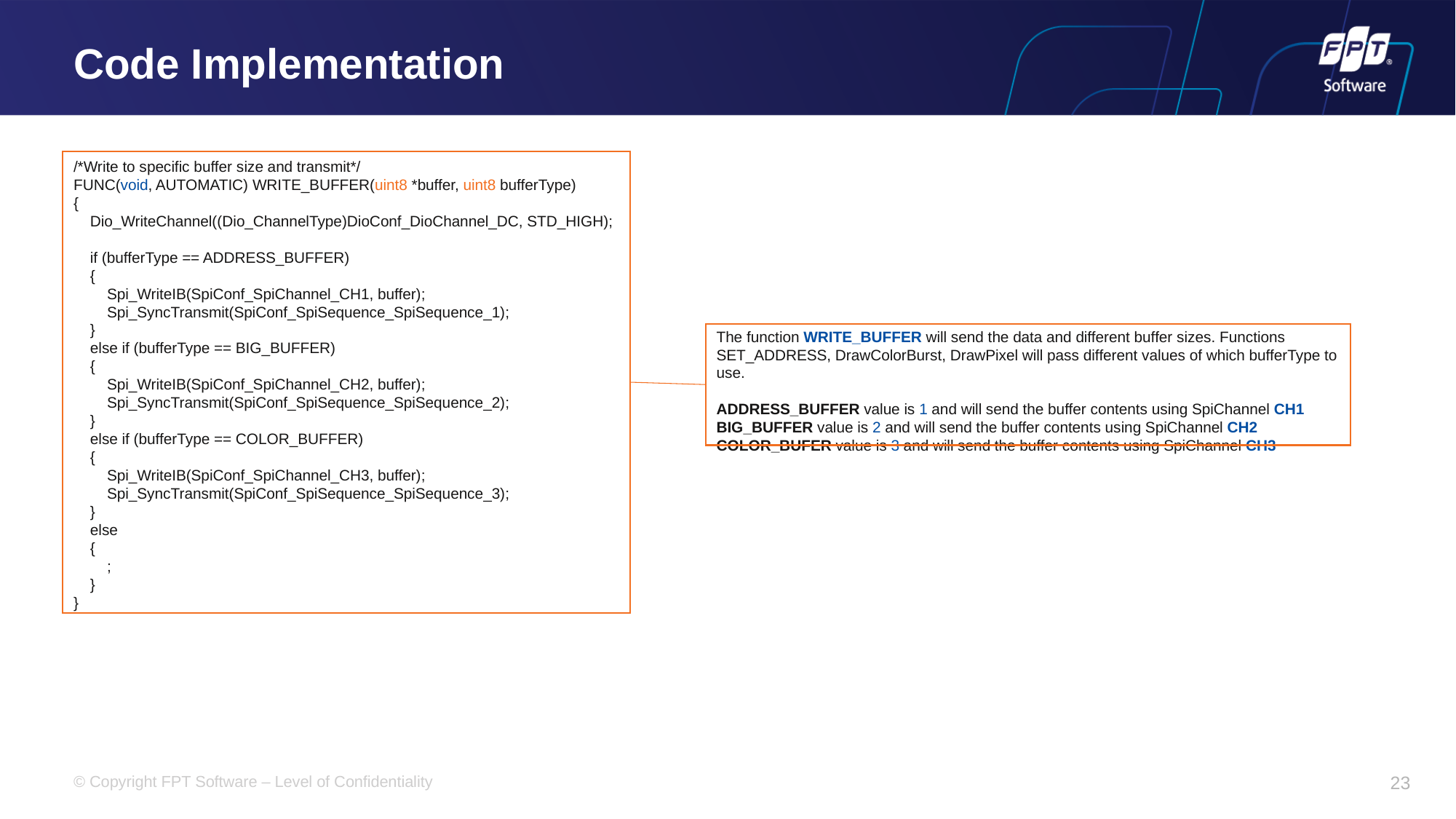

# Code Implementation
/*Write to specific buffer size and transmit*/
FUNC(void, AUTOMATIC) WRITE_BUFFER(uint8 *buffer, uint8 bufferType)
{
    Dio_WriteChannel((Dio_ChannelType)DioConf_DioChannel_DC, STD_HIGH);

    if (bufferType == ADDRESS_BUFFER)
    {
        Spi_WriteIB(SpiConf_SpiChannel_CH1, buffer);
        Spi_SyncTransmit(SpiConf_SpiSequence_SpiSequence_1);
    }
    else if (bufferType == BIG_BUFFER)
    {
        Spi_WriteIB(SpiConf_SpiChannel_CH2, buffer);
        Spi_SyncTransmit(SpiConf_SpiSequence_SpiSequence_2);
    }
    else if (bufferType == COLOR_BUFFER)
    {
        Spi_WriteIB(SpiConf_SpiChannel_CH3, buffer);
        Spi_SyncTransmit(SpiConf_SpiSequence_SpiSequence_3);
    }
    else
    {
        ;
    }
}

The function WRITE_BUFFER will send the data and different buffer sizes. Functions SET_ADDRESS, DrawColorBurst, DrawPixel will pass different values of which bufferType to use.

ADDRESS_BUFFER value is 1 and will send the buffer contents using SpiChannel CH1
BIG_BUFFER value is 2 and will send the buffer contents using SpiChannel CH2
COLOR_BUFER value is 3 and will send the buffer contents using SpiChannel CH3

23